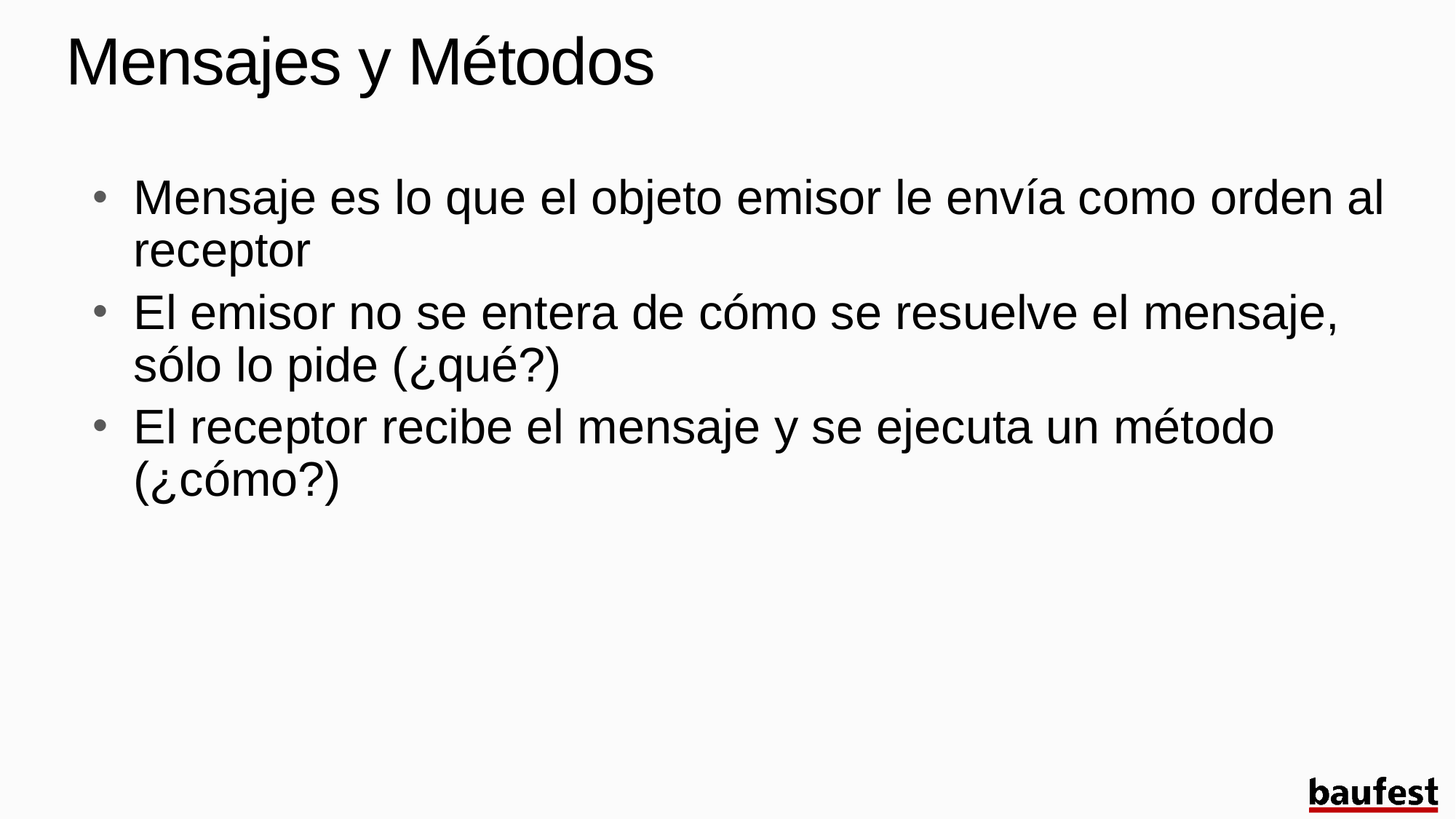

# Mensajes y Métodos
Mensaje es lo que el objeto emisor le envía como orden al receptor
El emisor no se entera de cómo se resuelve el mensaje, sólo lo pide (¿qué?)
El receptor recibe el mensaje y se ejecuta un método (¿cómo?)